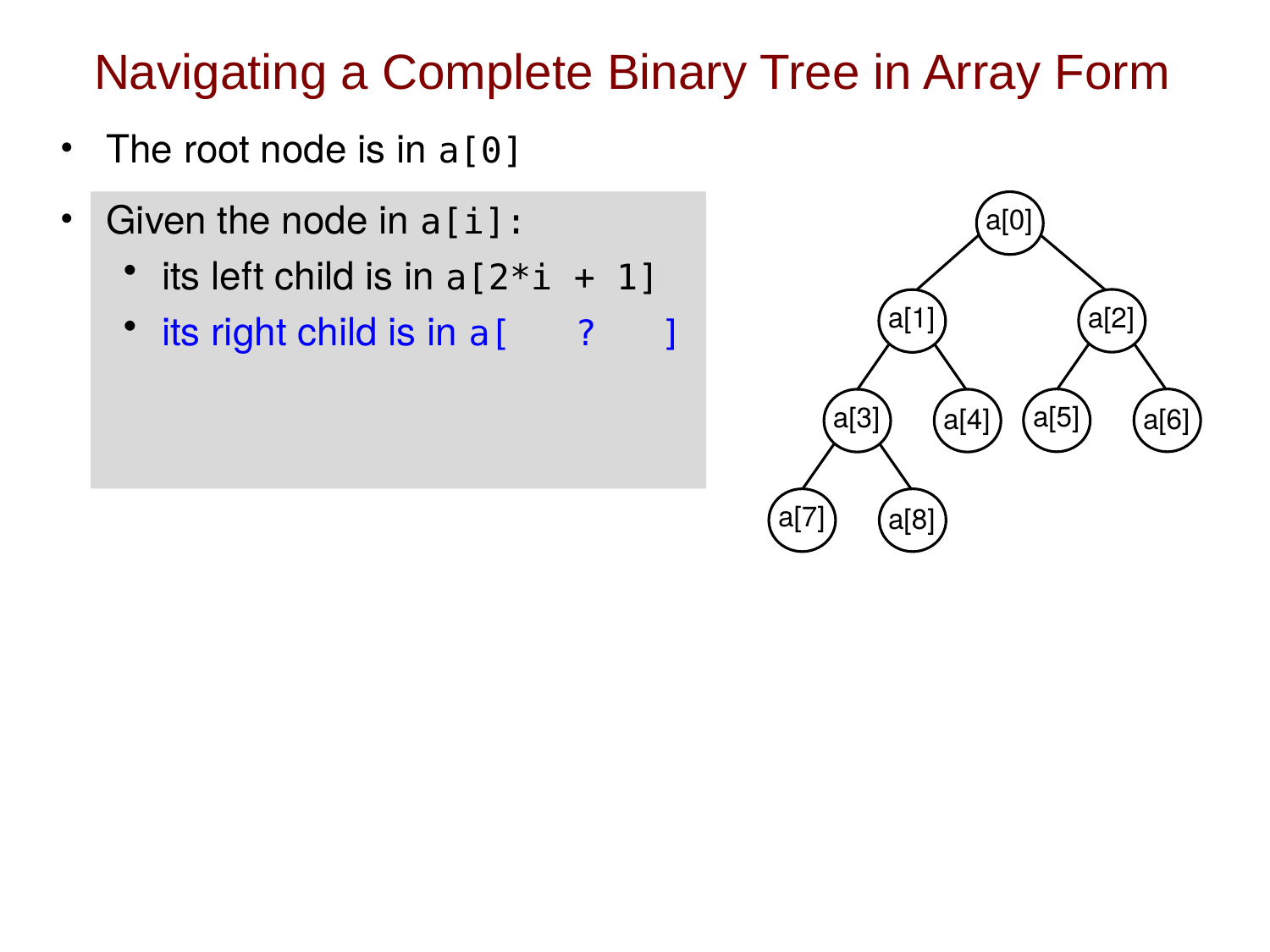

# Navigating a Complete Binary Tree in Array Form
The root node is in a[0]
Given the node in a[i]:
its left child is in a[2*i + 1]
its right child is in a[   ?   ]

a[0]

a[2]
a[1]

…

a[5]
a[3]
a[6]
a[4]

a[7]
a[8]